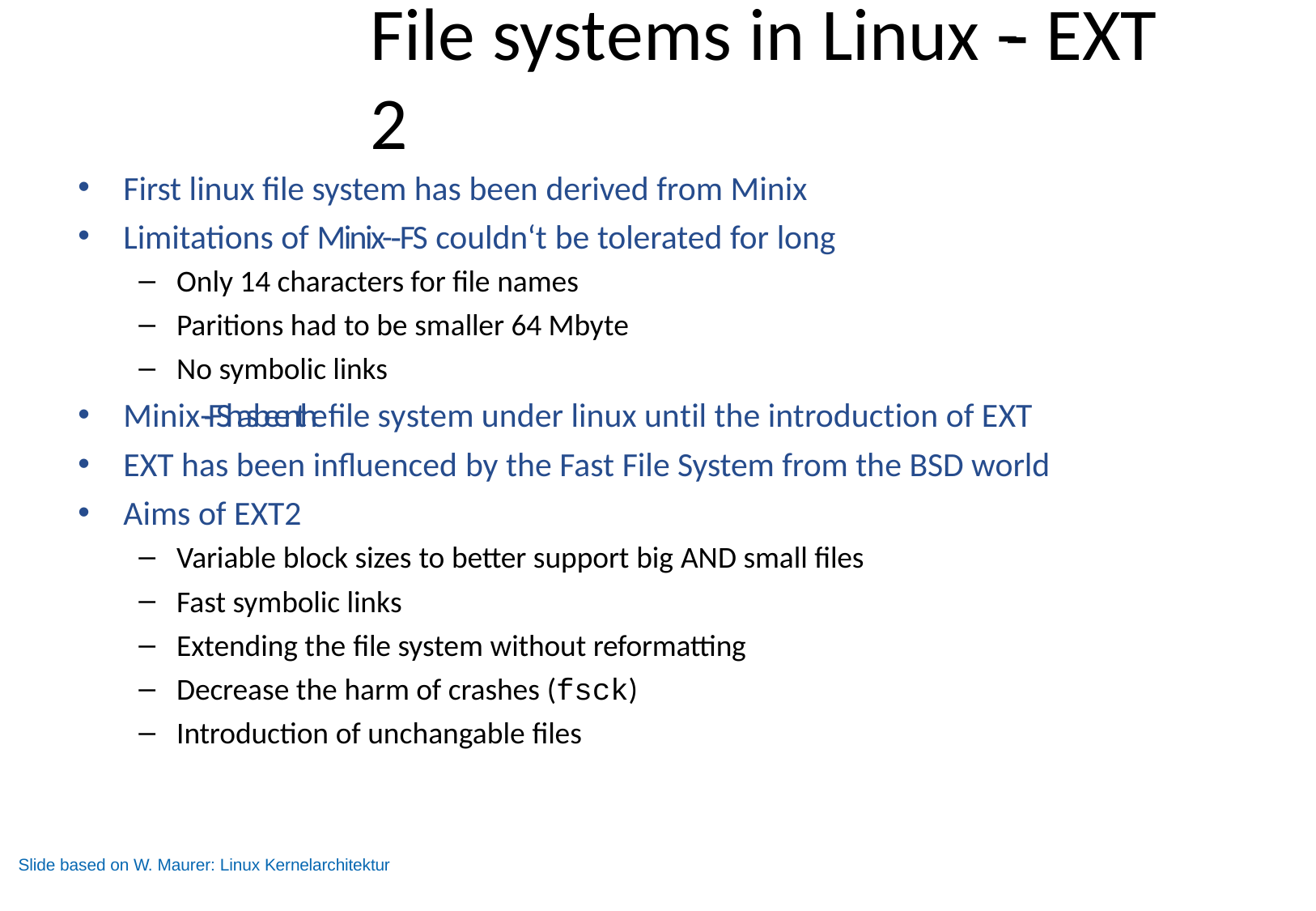

# File systems in Linux -­‐ EXT 2
First linux file system has been derived from Minix
Limitations of Minix-­‐FS couldn‘t be tolerated for long
Only 14 characters for file names
Paritions had to be smaller 64 Mbyte
No symbolic links
Minix-­‐FS has been the file system under linux until the introduction of EXT
EXT has been inﬂuenced by the Fast File System from the BSD world
Aims of EXT2
Variable block sizes to better support big AND small files
Fast symbolic links
Extending the file system without reformatting
Decrease the harm of crashes (fsck)
Introduction of unchangable files
Slide based on W. Maurer: Linux Kernelarchitektur